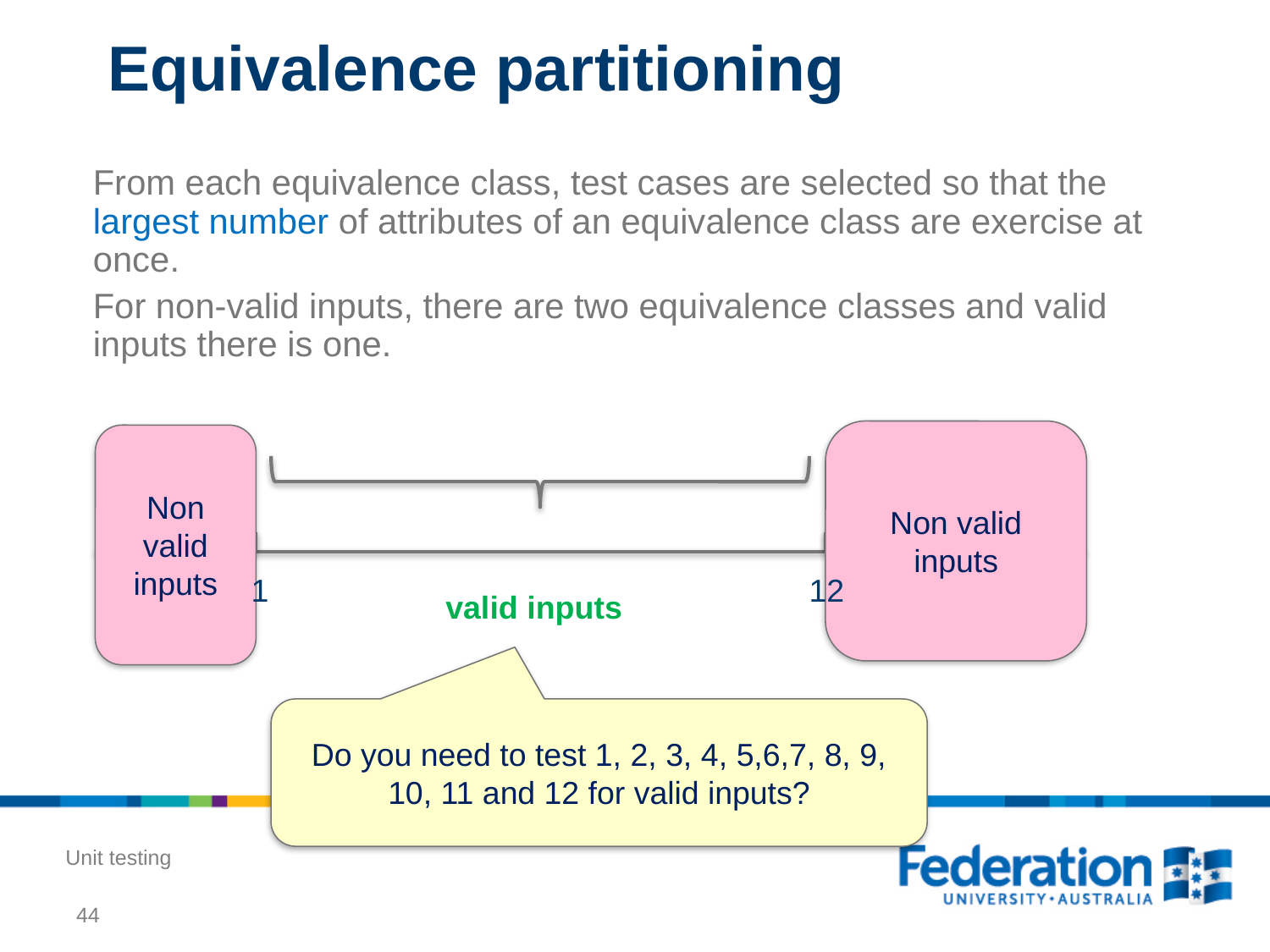

# Equivalence partitioning
From each equivalence class, test cases are selected so that the largest number of attributes of an equivalence class are exercise at once.
For non-valid inputs, there are two equivalence classes and valid inputs there is one.

Non valid inputs
Non valid inputs
1                                                             12
valid inputs
Do you need to test 1, 2, 3, 4, 5,6,7, 8, 9, 10, 11 and 12 for valid inputs?
Unit testing
44